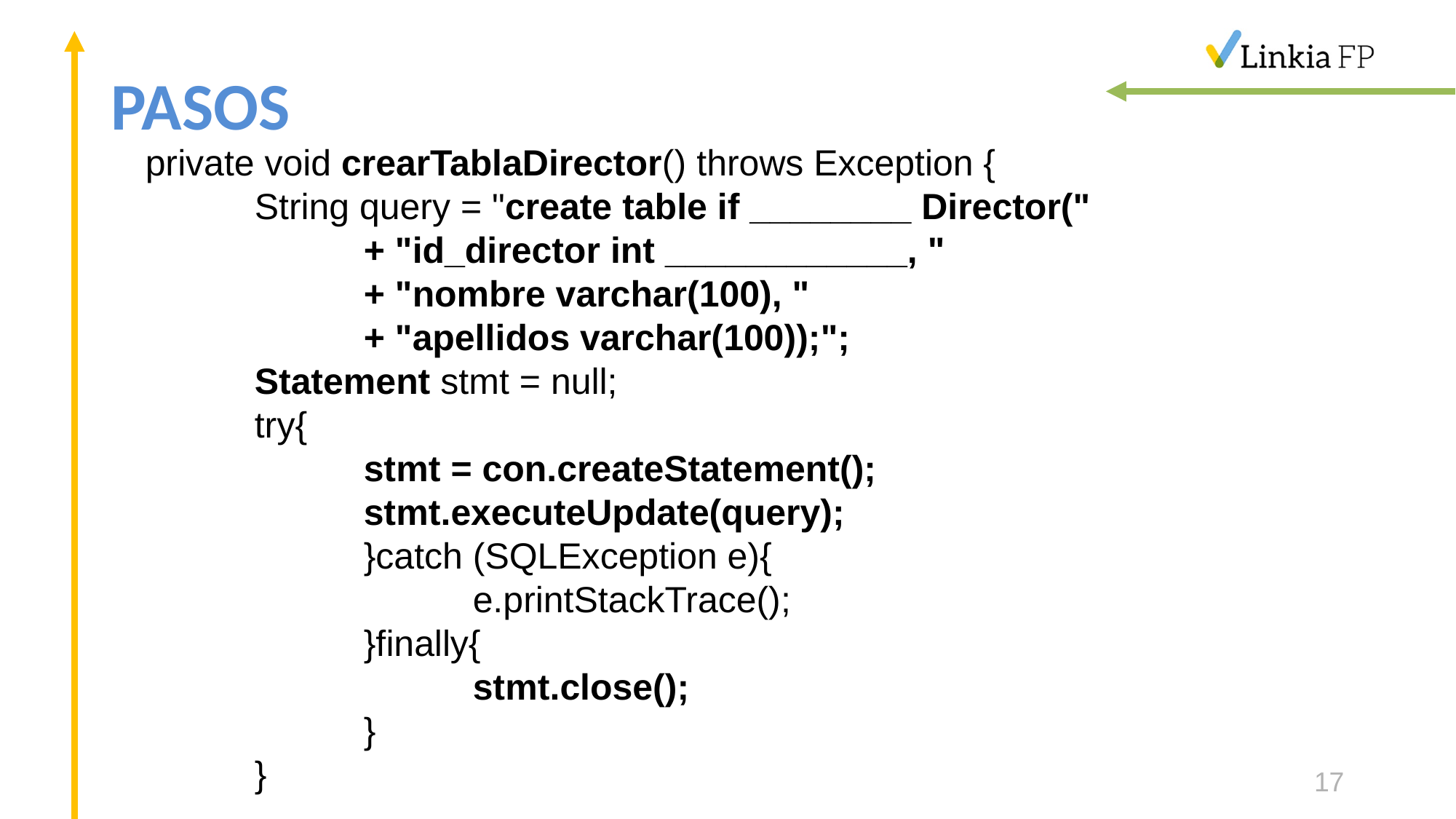

# PASOS
private void crearTablaDirector() throws Exception {
	String query = "create table if ________ Director("
		+ "id_director int ____________, "
		+ "nombre varchar(100), "
		+ "apellidos varchar(100));";
	Statement stmt = null;
	try{
		stmt = con.createStatement();
		stmt.executeUpdate(query);
		}catch (SQLException e){
			e.printStackTrace();
		}finally{
			stmt.close();
		}
	}
17